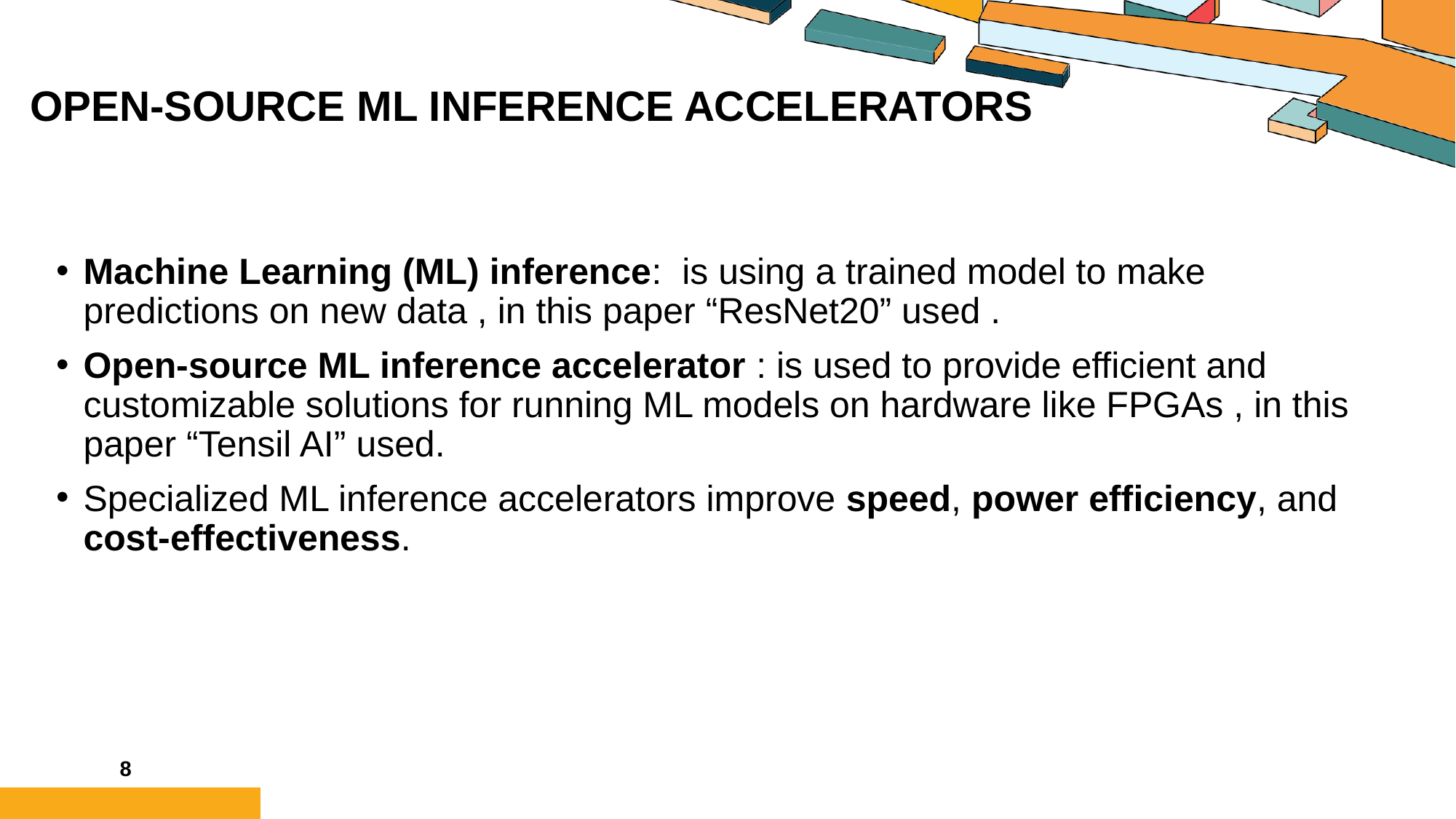

# Open-Source ML Inference Accelerators
Machine Learning (ML) inference:  is using a trained model to make predictions on new data , in this paper “ResNet20” used .
Open-source ML inference accelerator : is used to provide efficient and customizable solutions for running ML models on hardware like FPGAs , in this paper “Tensil AI” used.
Specialized ML inference accelerators improve speed, power efficiency, and cost-effectiveness.
8